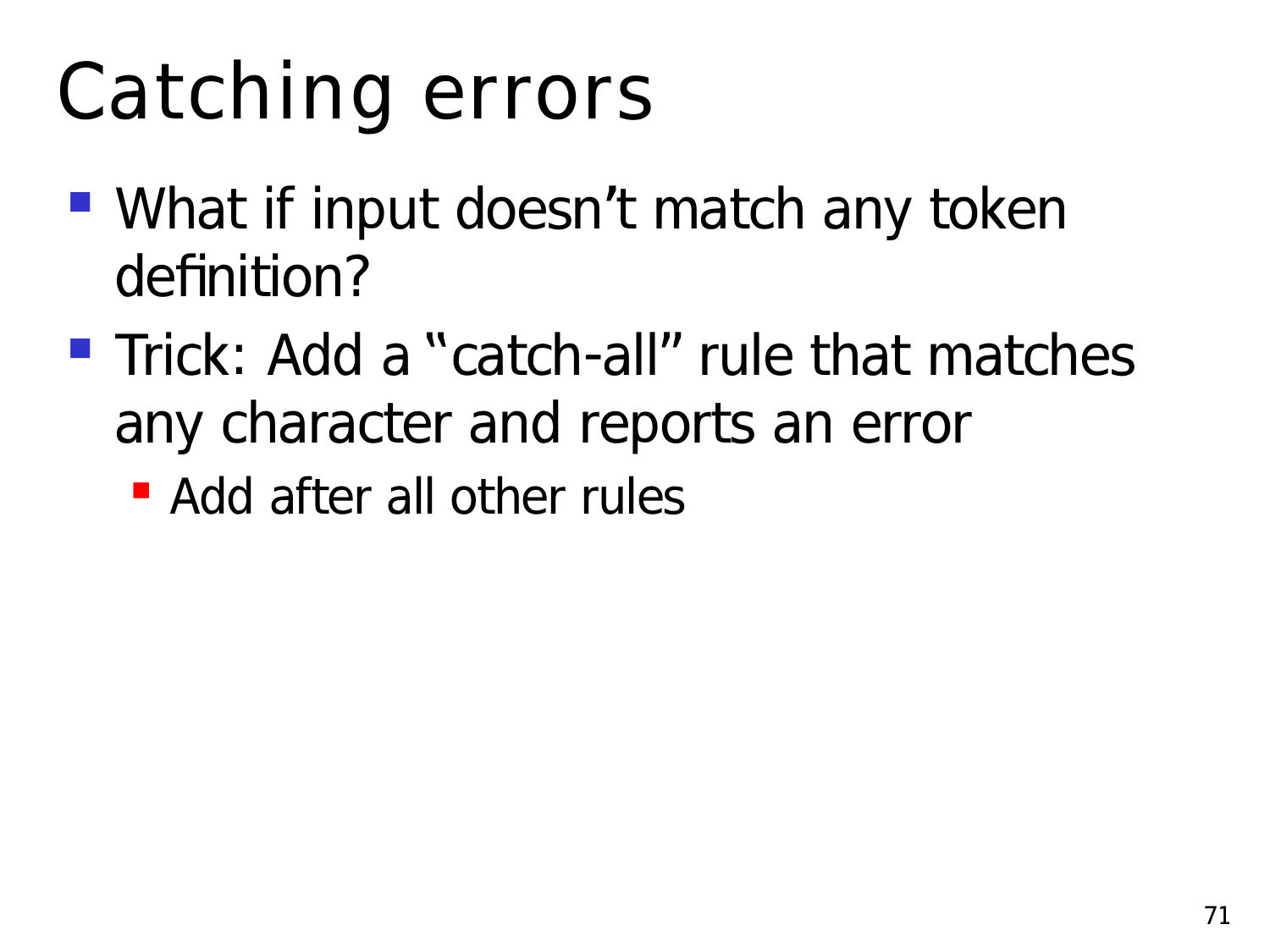

# Catching errors
What if input doesn’t match any token definition?
Trick: Add a “catch-all” rule that matches
any character and reports an error
Add after all other rules
71